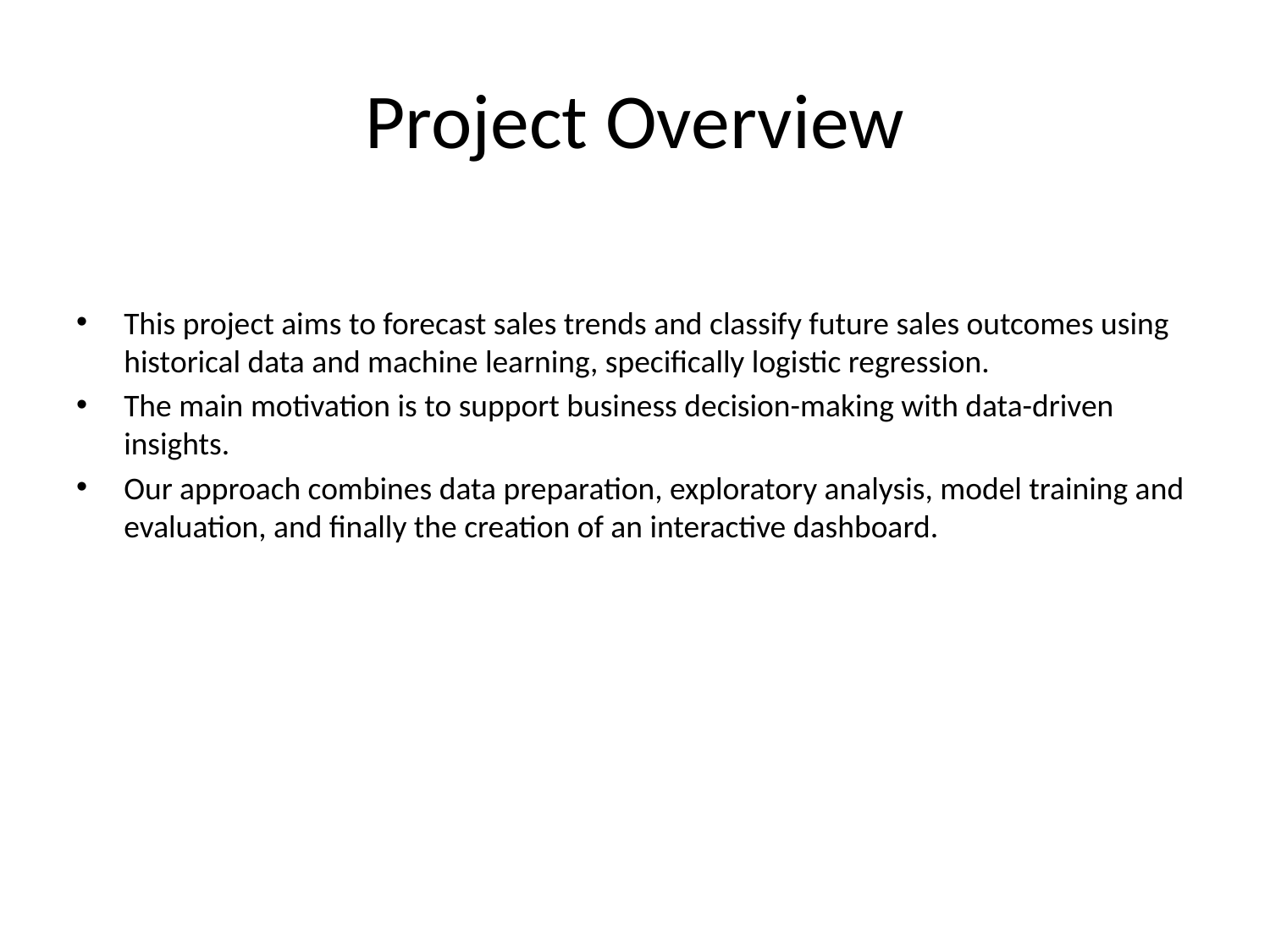

# Project Overview

This project aims to forecast sales trends and classify future sales outcomes using historical data and machine learning, specifically logistic regression.
The main motivation is to support business decision-making with data-driven insights.
Our approach combines data preparation, exploratory analysis, model training and evaluation, and finally the creation of an interactive dashboard.